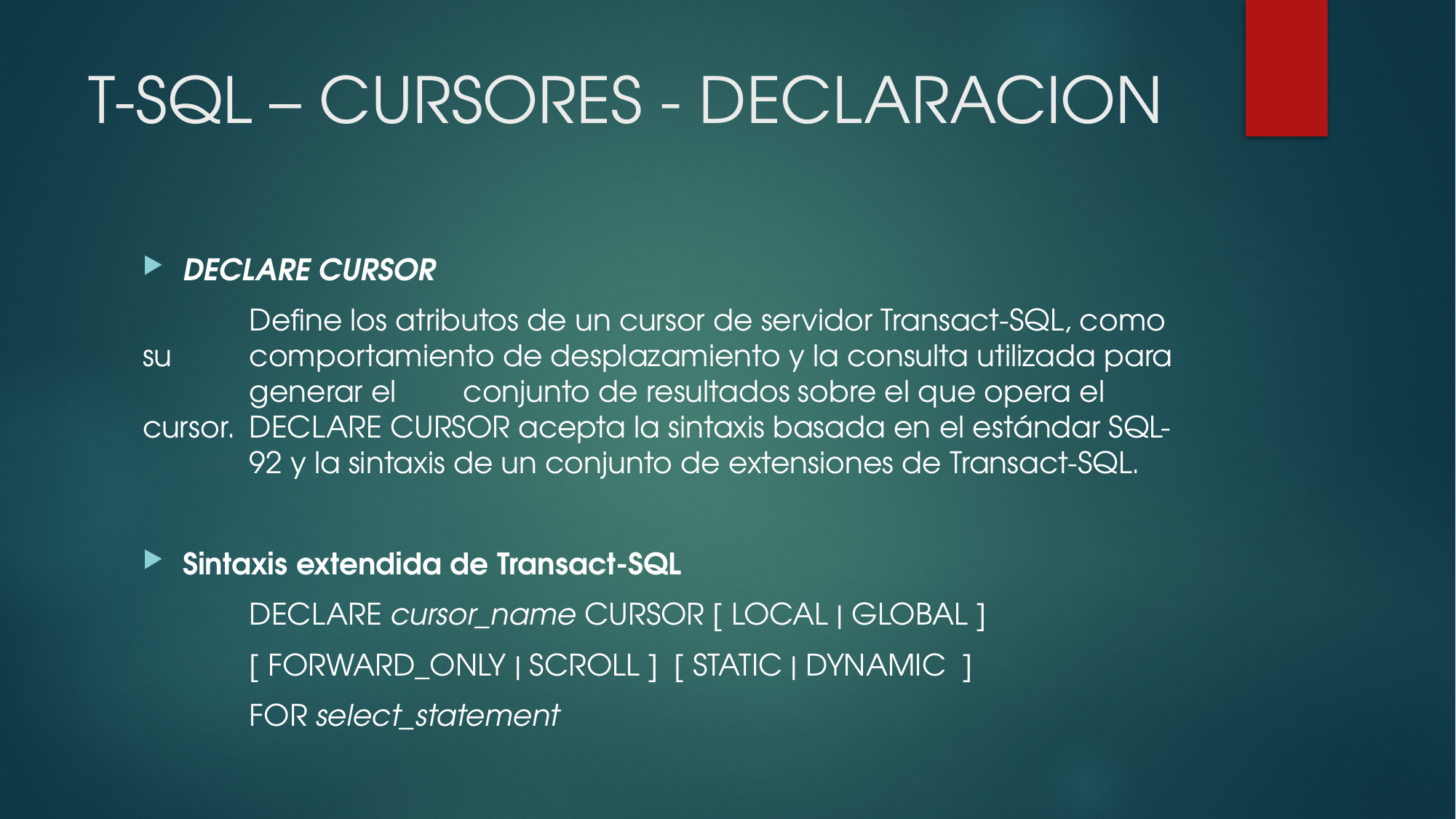

# T-SQL – CURSORES - DECLARACION
DECLARE CURSOR
	Define los atributos de un cursor de servidor Transact-SQL, como su 	comportamiento de desplazamiento y la consulta utilizada para 	generar el 	conjunto de resultados sobre el que opera el cursor. 	DECLARE CURSOR acepta la sintaxis basada en el estándar SQL-	92 y la sintaxis de un conjunto de extensiones de Transact-SQL.

Sintaxis extendida de Transact-SQL
	DECLARE cursor_name CURSOR [ LOCAL | GLOBAL ]
	[ FORWARD_ONLY | SCROLL ]  [ STATIC | DYNAMIC  ]
	FOR select_statement